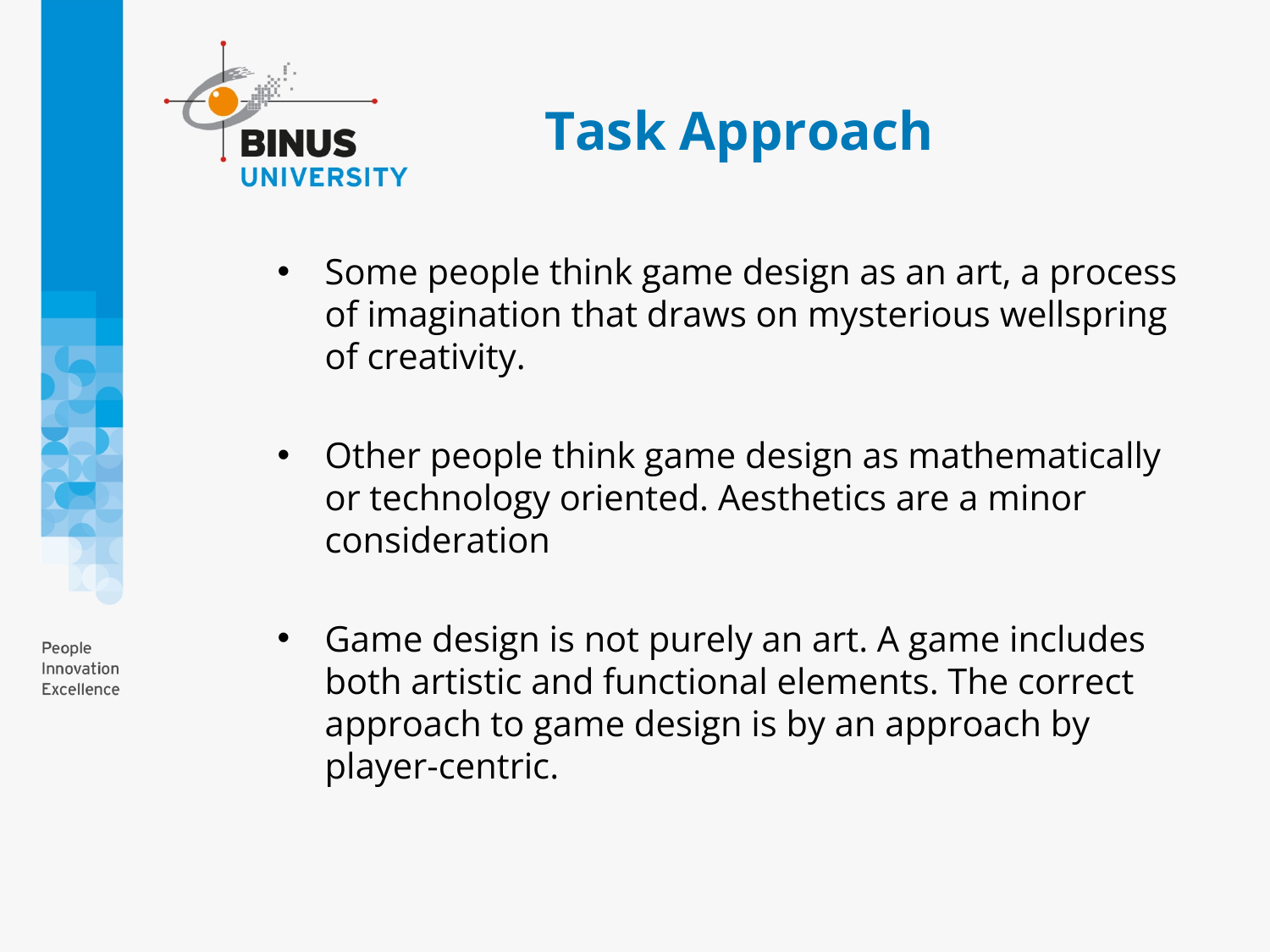

# Task Approach
Some people think game design as an art, a process of imagination that draws on mysterious wellspring of creativity.

Other people think game design as mathematically or technology oriented. Aesthetics are a minor consideration

Game design is not purely an art. A game includes both artistic and functional elements. The correct approach to game design is by an approach by player-centric.